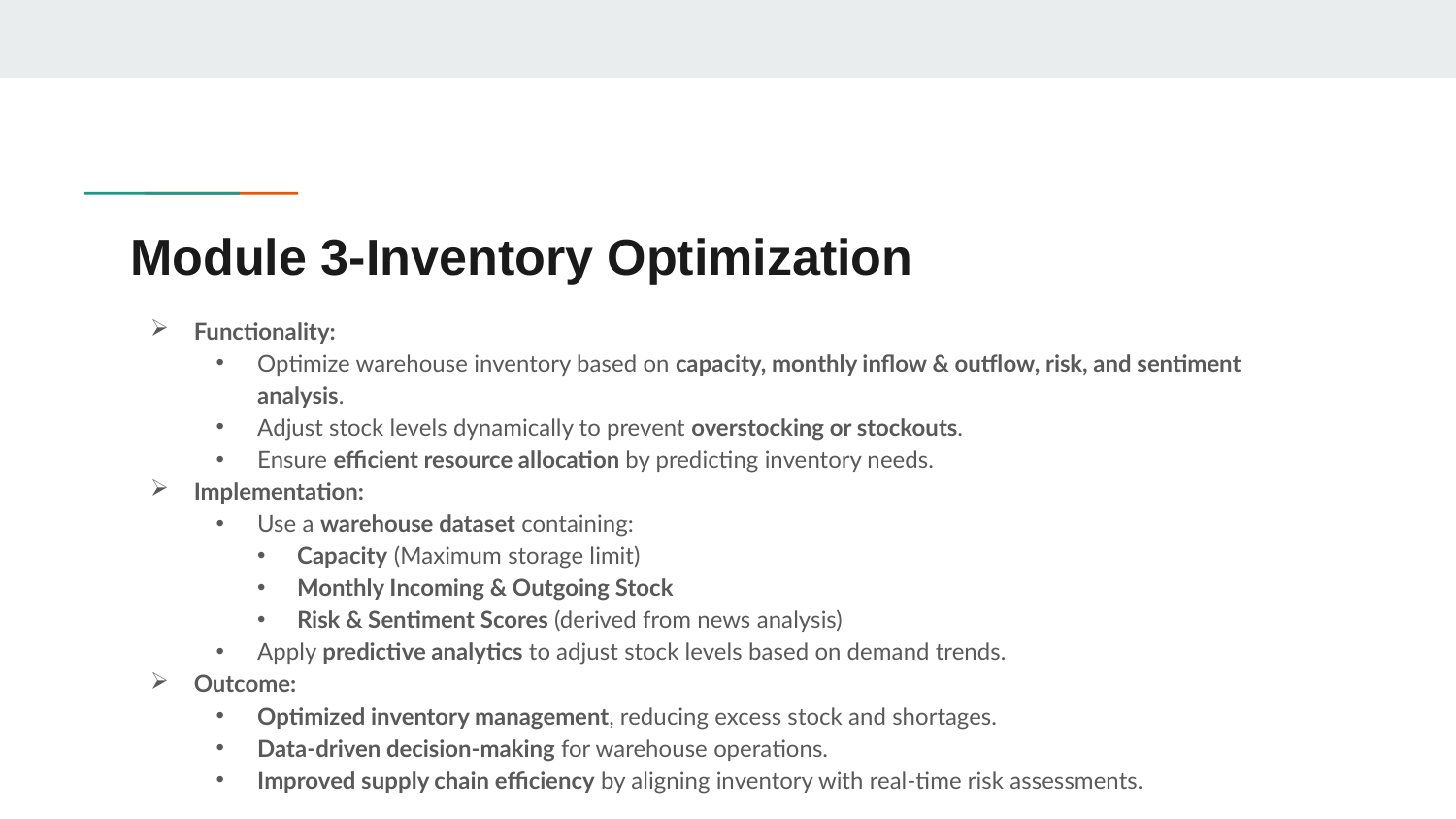

# Module 3-Inventory Optimization
Functionality:
Optimize warehouse inventory based on capacity, monthly inflow & outflow, risk, and sentiment analysis.
Adjust stock levels dynamically to prevent overstocking or stockouts.
Ensure efficient resource allocation by predicting inventory needs.
Implementation:
Use a warehouse dataset containing:
Capacity (Maximum storage limit)
Monthly Incoming & Outgoing Stock
Risk & Sentiment Scores (derived from news analysis)
Apply predictive analytics to adjust stock levels based on demand trends.
Outcome:
Optimized inventory management, reducing excess stock and shortages.
Data-driven decision-making for warehouse operations.
Improved supply chain efficiency by aligning inventory with real-time risk assessments.